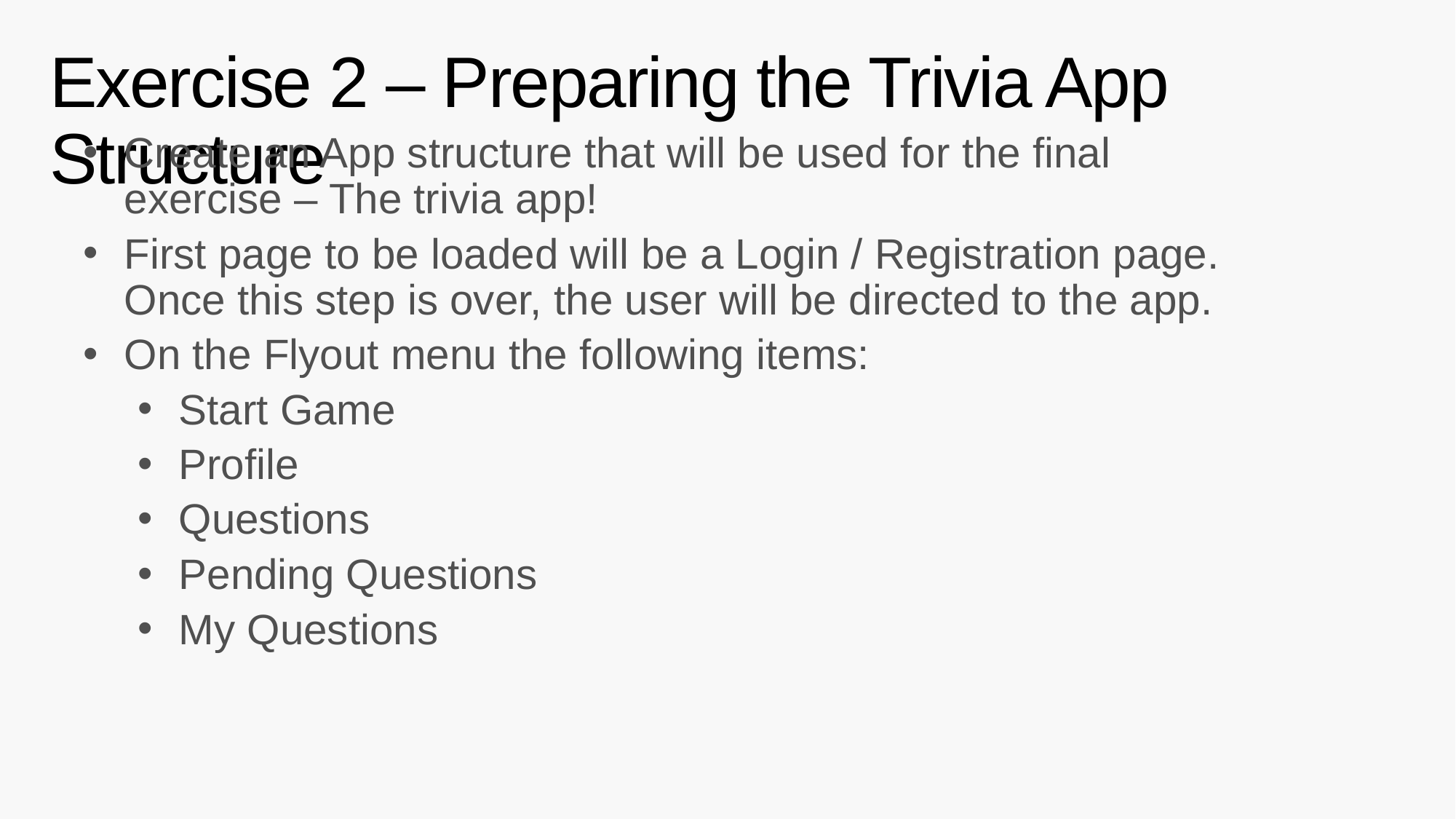

# Exercise 2 – Preparing the Trivia App Structure
Create an App structure that will be used for the final exercise – The trivia app!
First page to be loaded will be a Login / Registration page. Once this step is over, the user will be directed to the app.
On the Flyout menu the following items:
Start Game
Profile
Questions
Pending Questions
My Questions